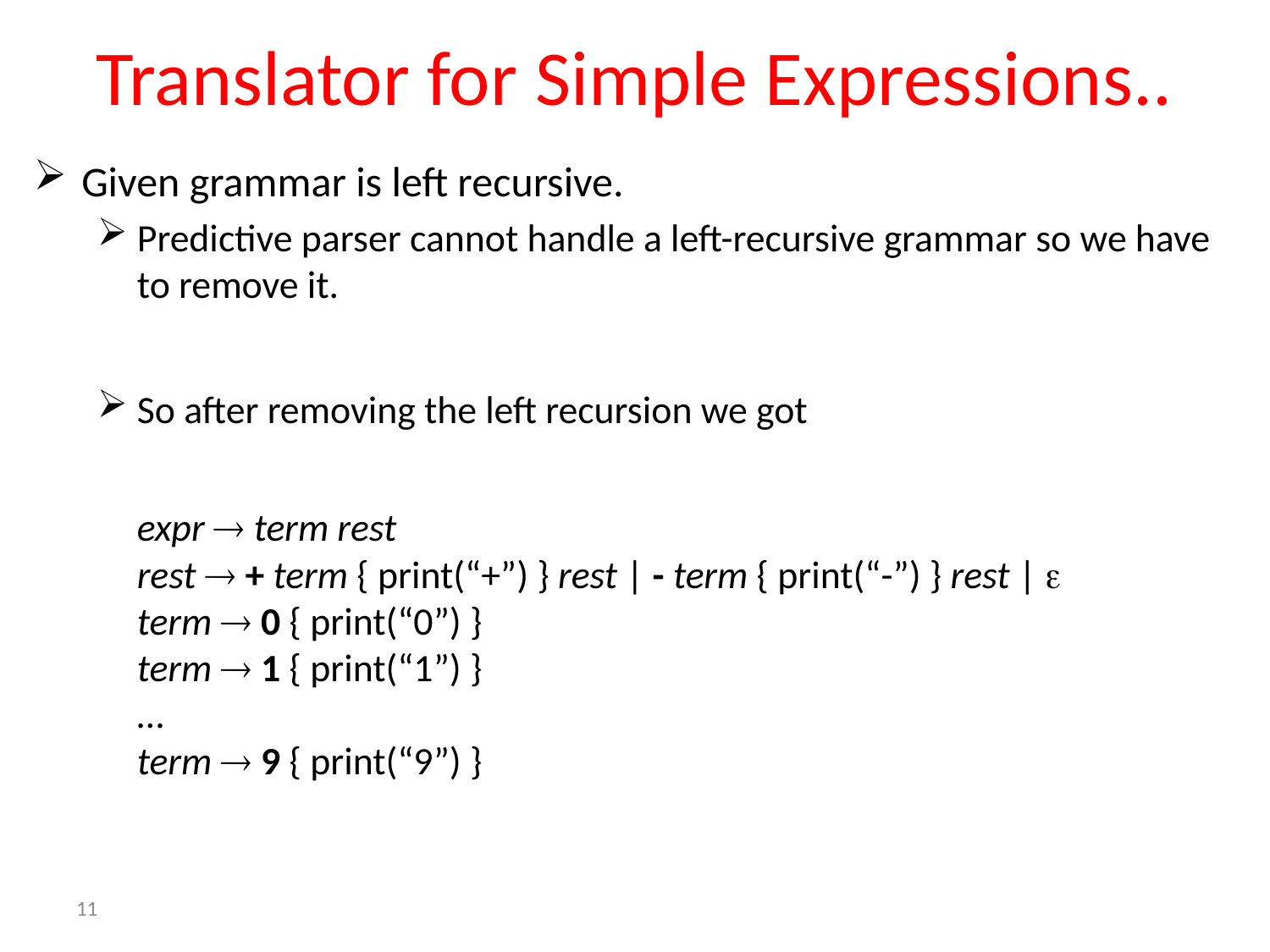

# Translator for Simple Expressions..
Given grammar is left recursive.
Predictive parser cannot handle a left-recursive grammar so we have to remove it.

So after removing the left recursion we got

	expr → term rest
rest → + term { print(“+”) } rest | - term { print(“-”) } rest | ε
term → 0 { print(“0”) }
term → 1 { print(“1”) }
…
term → 9 { print(“9”) }

11